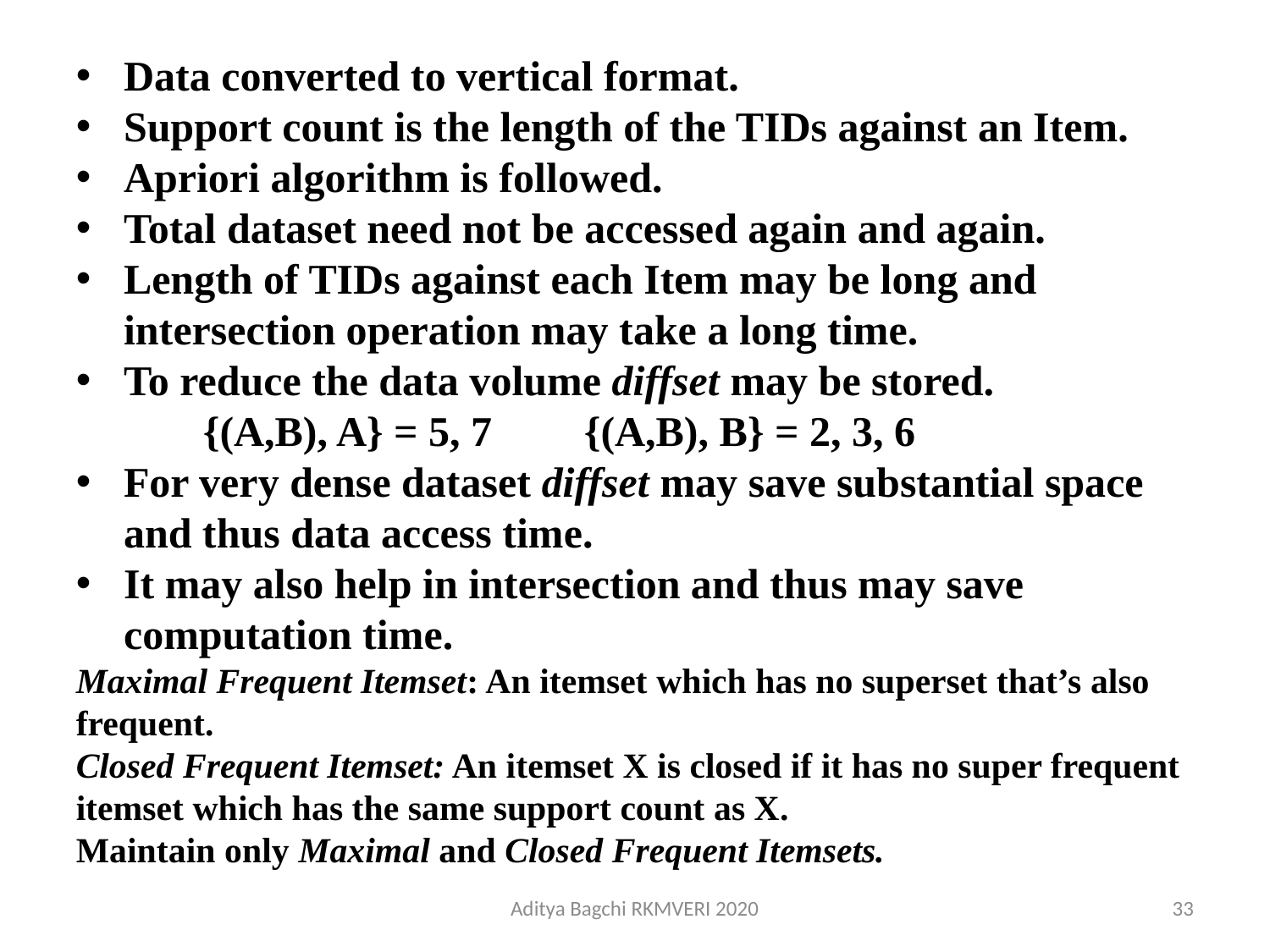

Data converted to vertical format.
Support count is the length of the TIDs against an Item.
Apriori algorithm is followed.
Total dataset need not be accessed again and again.
Length of TIDs against each Item may be long and intersection operation may take a long time.
To reduce the data volume diffset may be stored.
	{(A,B), A} = 5, 7	{(A,B), B} = 2, 3, 6
For very dense dataset diffset may save substantial space and thus data access time.
It may also help in intersection and thus may save computation time.
Maximal Frequent Itemset: An itemset which has no superset that’s also frequent.
Closed Frequent Itemset: An itemset X is closed if it has no super frequent itemset which has the same support count as X.
Maintain only Maximal and Closed Frequent Itemsets.
Aditya Bagchi RKMVERI 2020
33